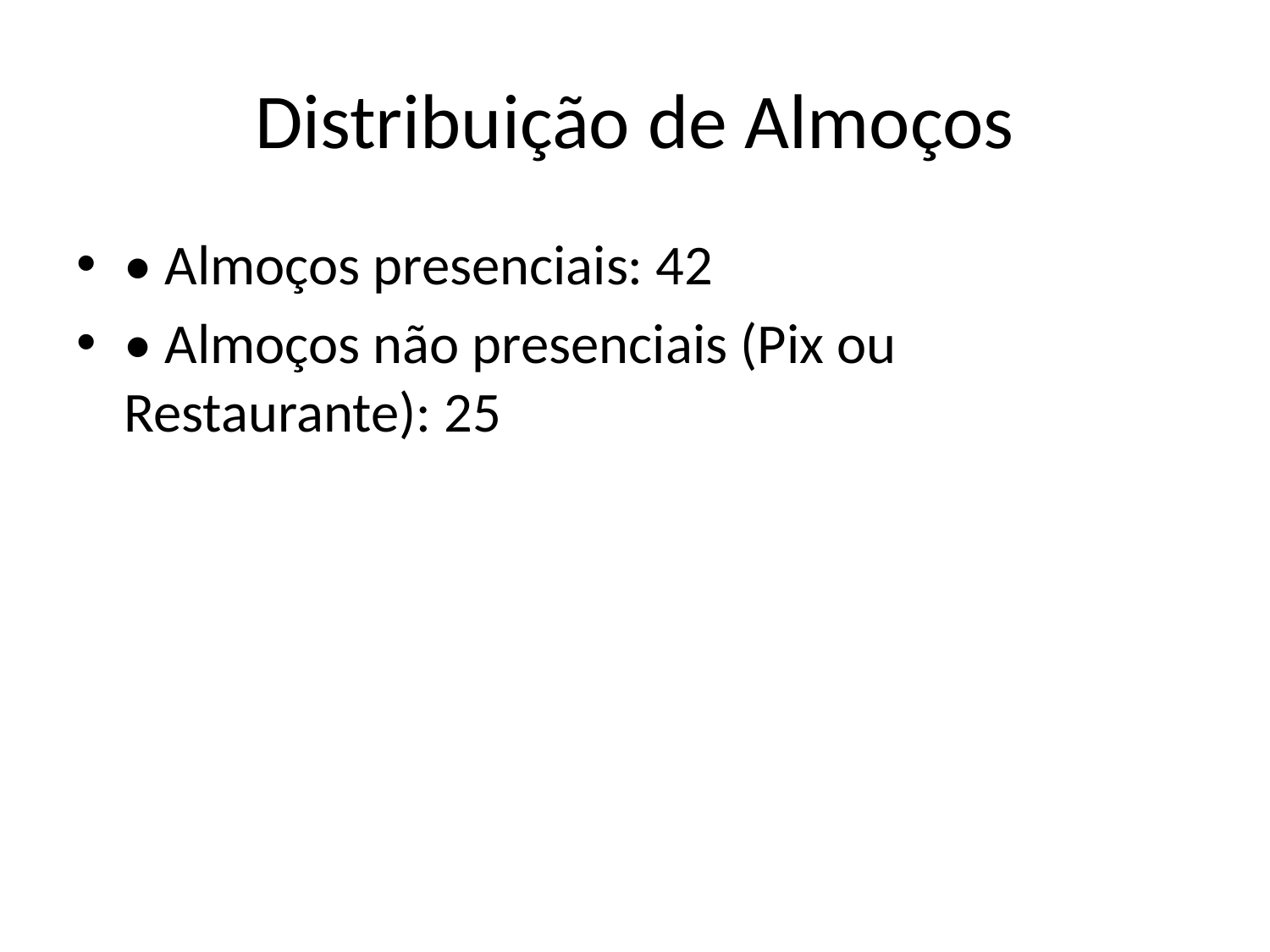

# Distribuição de Almoços
• Almoços presenciais: 42
• Almoços não presenciais (Pix ou Restaurante): 25